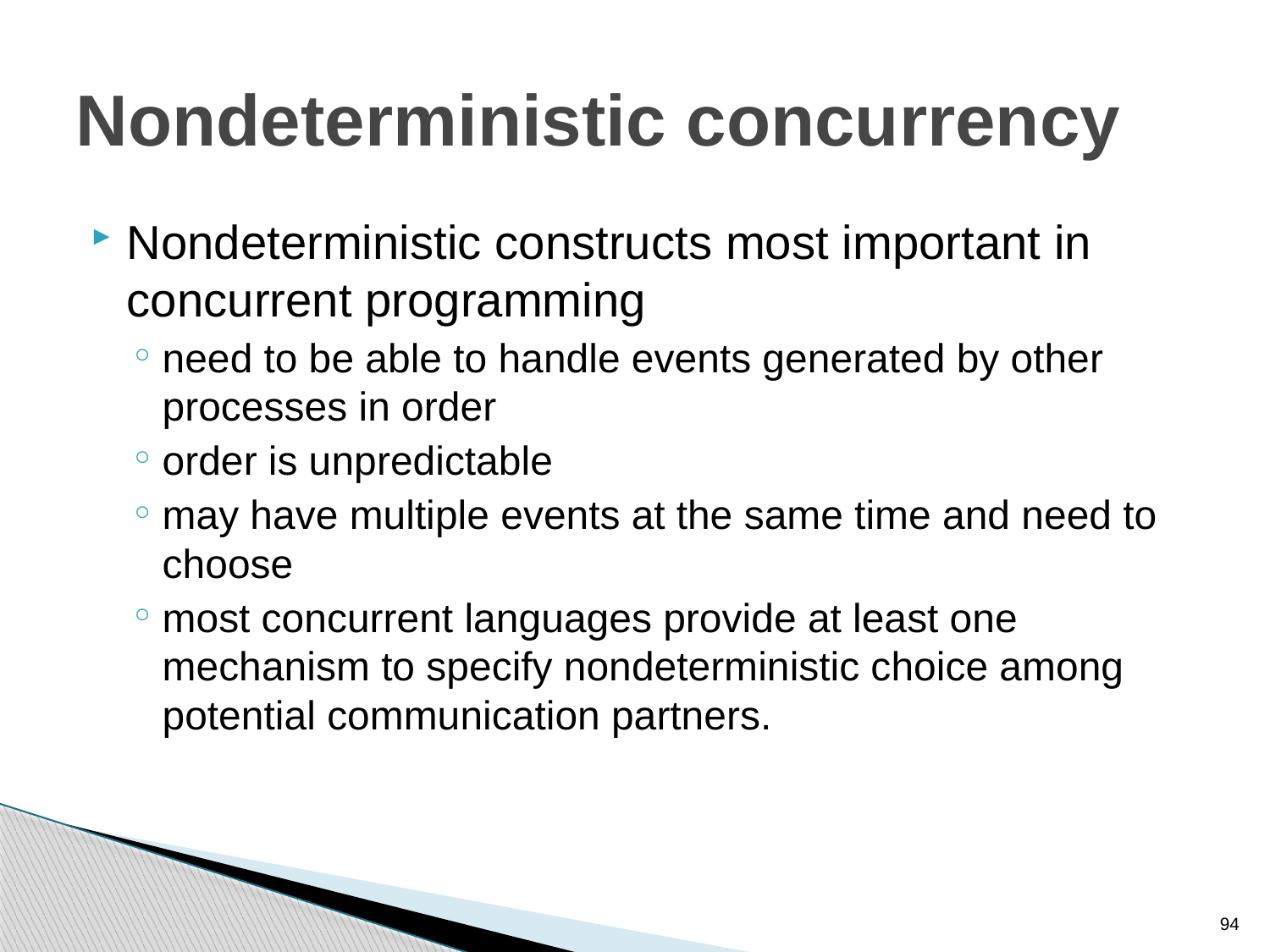

# Nondeterministic concurrency
Nondeterministic constructs most important in concurrent programming
need to be able to handle events generated by other processes in order
order is unpredictable
may have multiple events at the same time and need to choose
most concurrent languages provide at least one mechanism to specify nondeterministic choice among potential communication partners.
94